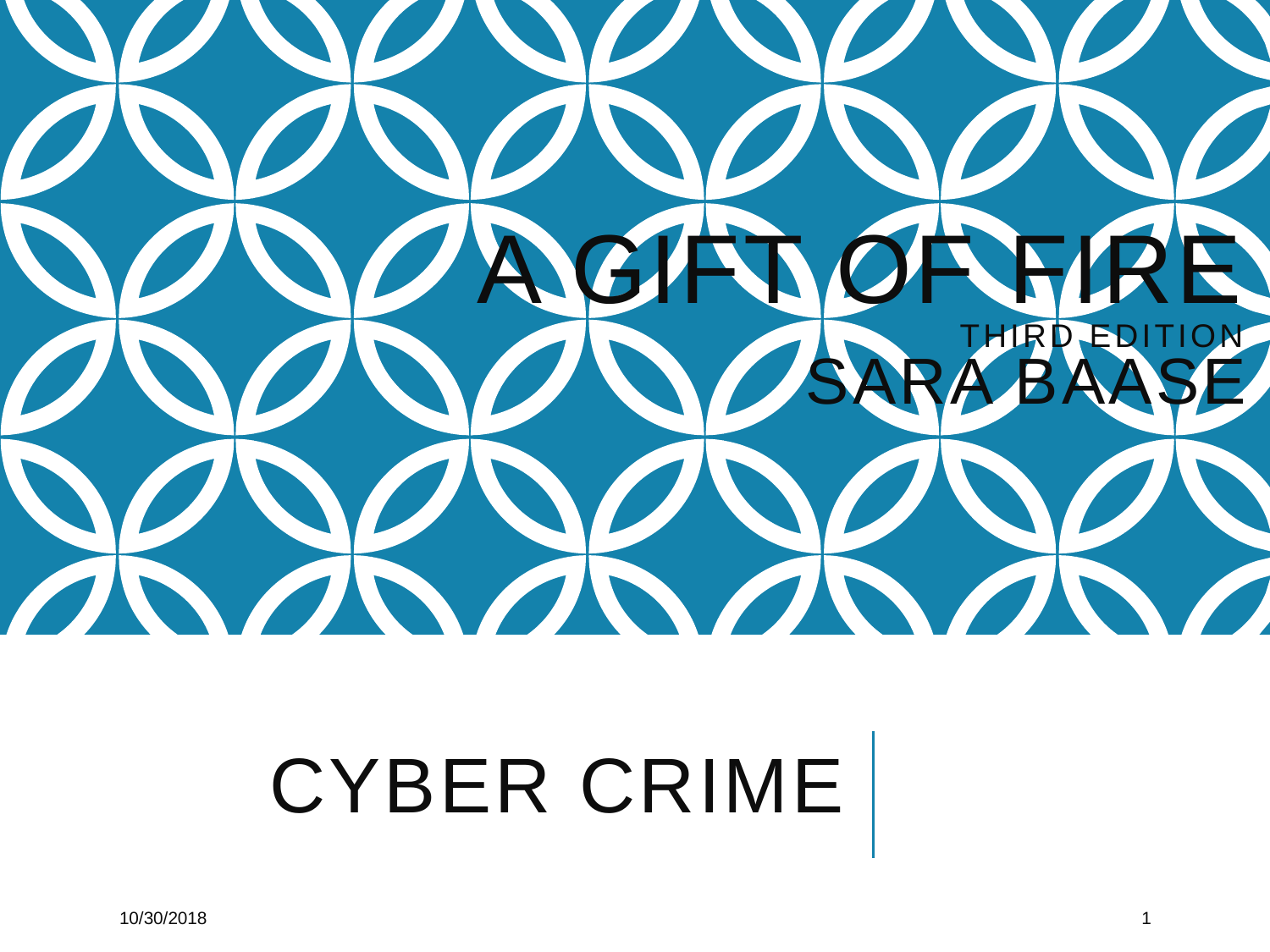

A Gift of Fire
Third edition
Sara Baase
# Cyber Crime

10/30/2018
1